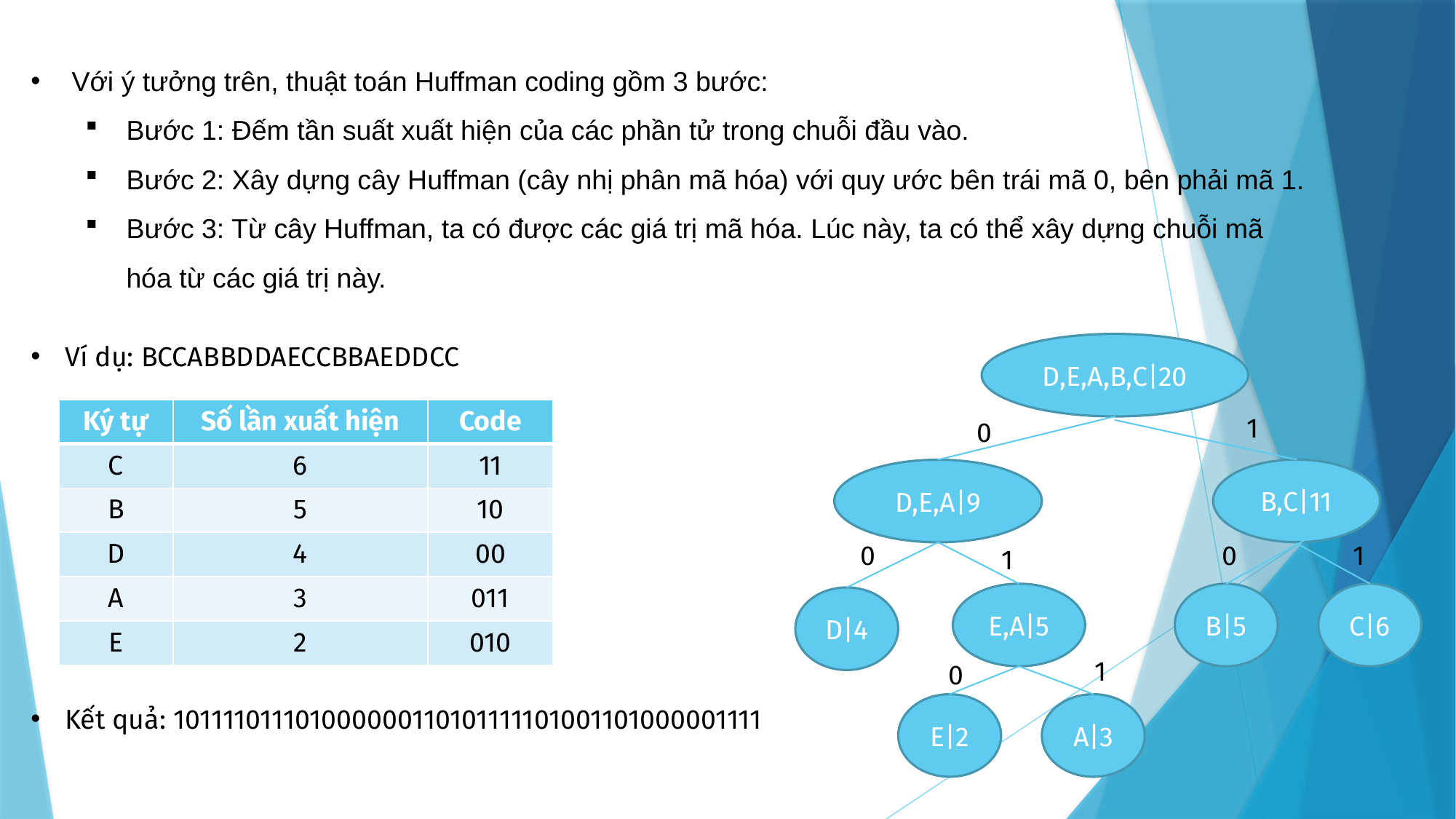

Với ý tưởng trên, thuật toán Huffman coding gồm 3 bước:
Bước 1: Đếm tần suất xuất hiện của các phần tử trong chuỗi đầu vào.
Bước 2: Xây dựng cây Huffman (cây nhị phân mã hóa) với quy ước bên trái mã 0, bên phải mã 1.
Bước 3: Từ cây Huffman, ta có được các giá trị mã hóa. Lúc này, ta có thể xây dựng chuỗi mã hóa từ các giá trị này.
Ví dụ: BCCABBDDAECCBBAEDDCC
D,E,A,B,C|20
| Ký tự | Số lần xuất hiện | Code |
| --- | --- | --- |
| C | 6 | 11 |
| B | 5 | 10 |
| D | 4 | 00 |
| A | 3 | 011 |
| E | 2 | 010 |
1
0
B,C|11
D,E,A|9
0
0
1
1
E,A|5
B|5
C|6
D|4
1
0
E|2
A|3
Kết quả: 101111011101000000110101111101001101000001111